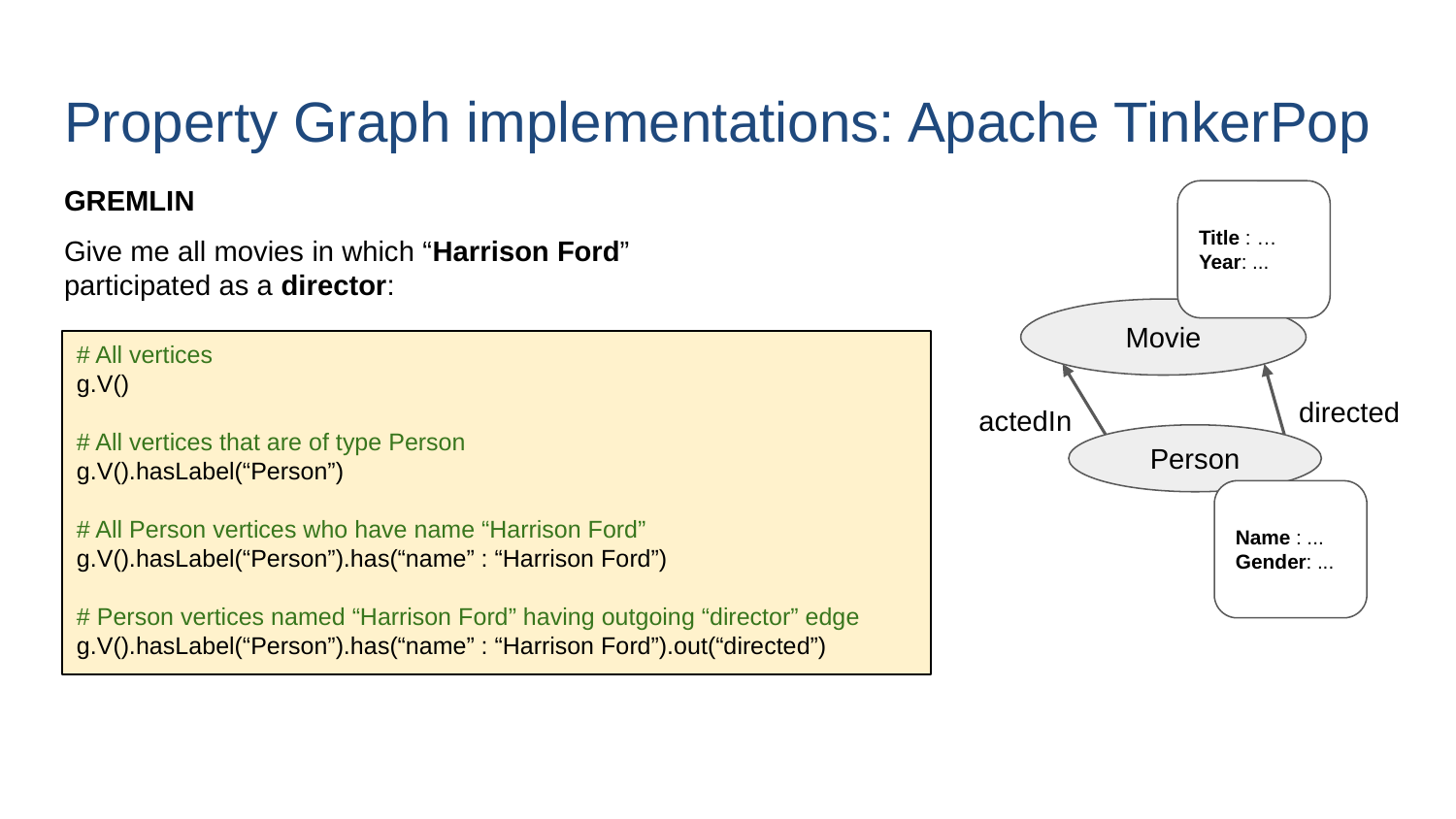

# Property Graph implementations: Apache TinkerPop
GREMLIN
Title : …
Year: ...
Give me all movies in which “Harrison Ford” participated as a director:
Movie
# All vertices
g.V()

# All vertices that are of type Person
g.V().hasLabel(“Person”)

# All Person vertices who have name “Harrison Ford”
g.V().hasLabel(“Person”).has(“name” : “Harrison Ford”)

# Person vertices named “Harrison Ford” having outgoing “director” edge
g.V().hasLabel(“Person”).has(“name” : “Harrison Ford”).out(“directed”)

directed
actedIn
Person
Name : ...
Gender: ...